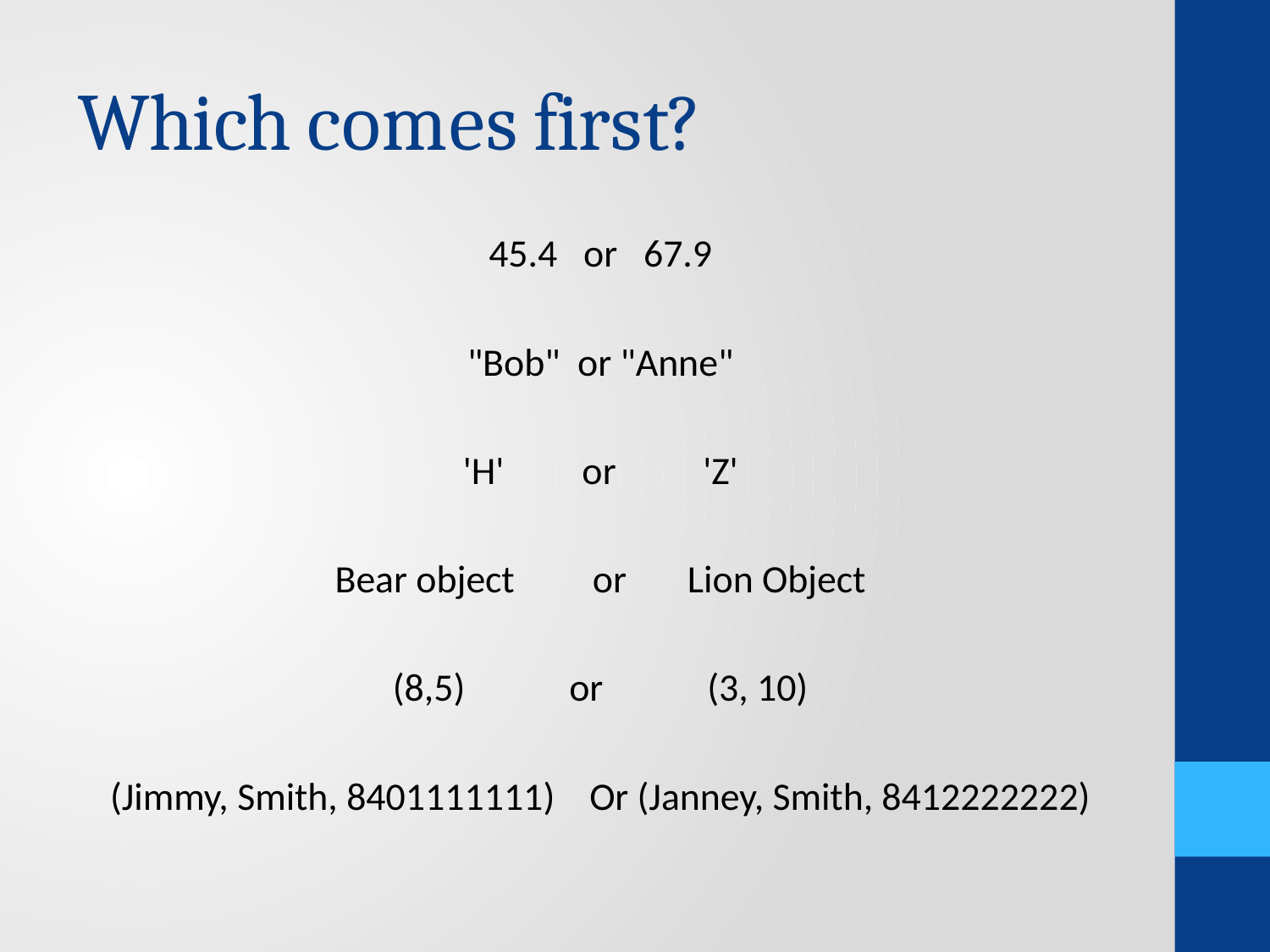

# Which comes first?
45.4   or   67.9

"Bob"  or "Anne"

'H'         or          'Z'

Bear object         or       Lion Object

(8,5)            or            (3, 10)

(Jimmy, Smith, 8401111111)    Or (Janney, Smith, 8412222222)